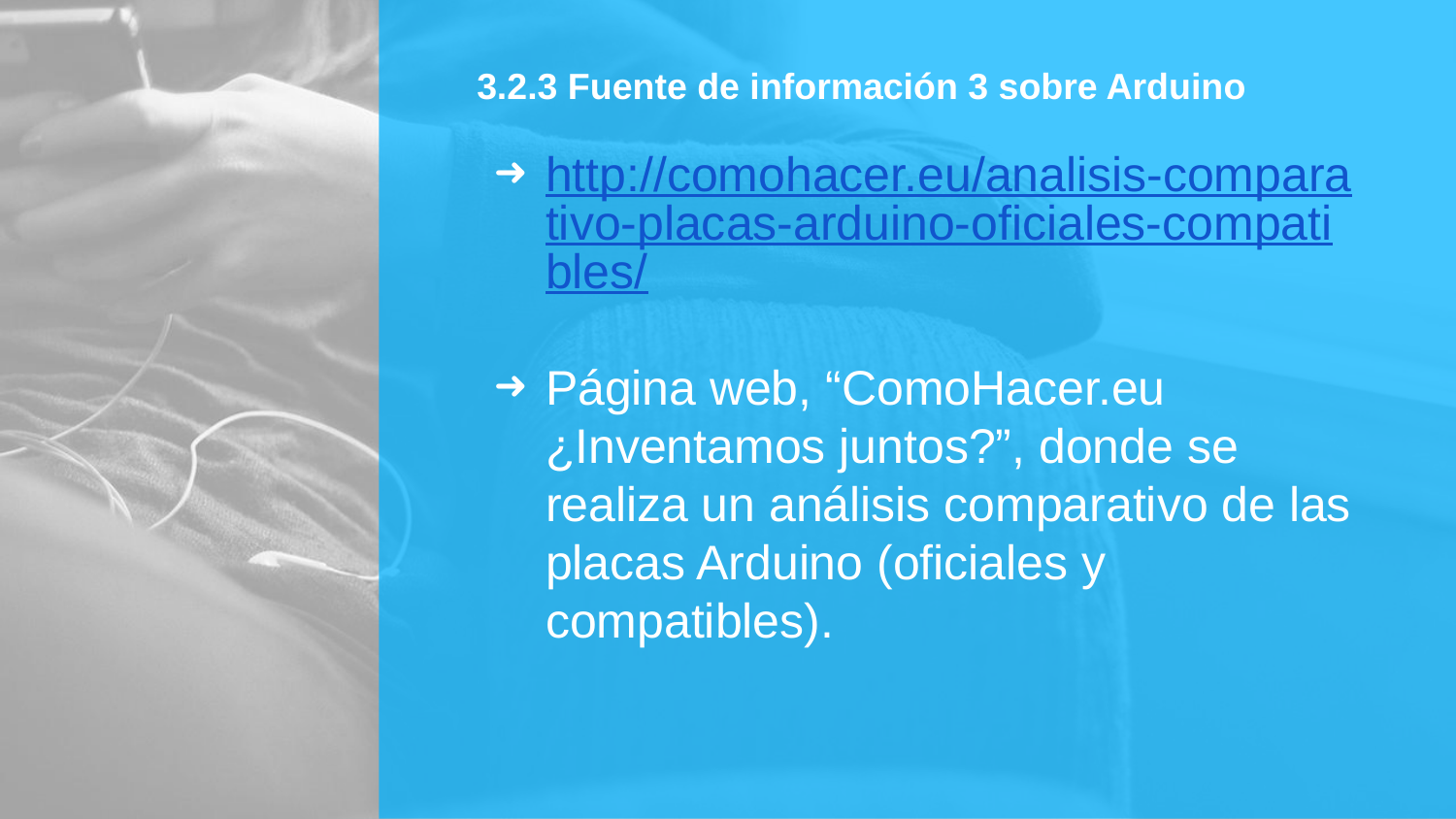

# 3.2.3 Fuente de información 3 sobre Arduino
http://comohacer.eu/analisis-comparativo-placas-arduino-oficiales-compatibles/

Página web, “ComoHacer.eu ¿Inventamos juntos?”, donde se realiza un análisis comparativo de las placas Arduino (oficiales y compatibles).